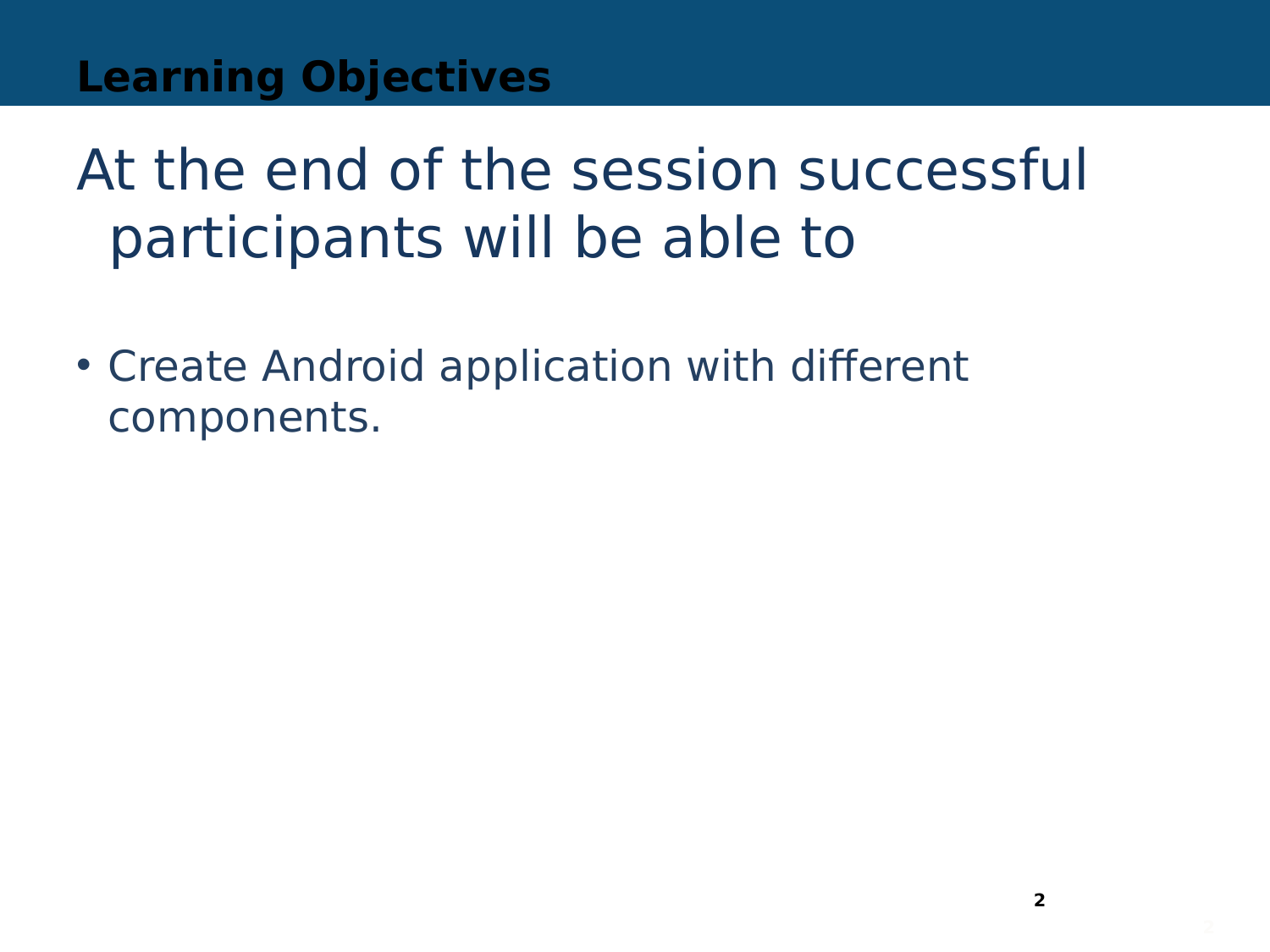

# Learning Objectives
At the end of the session successful participants will be able to

Create Android application with different components.
2